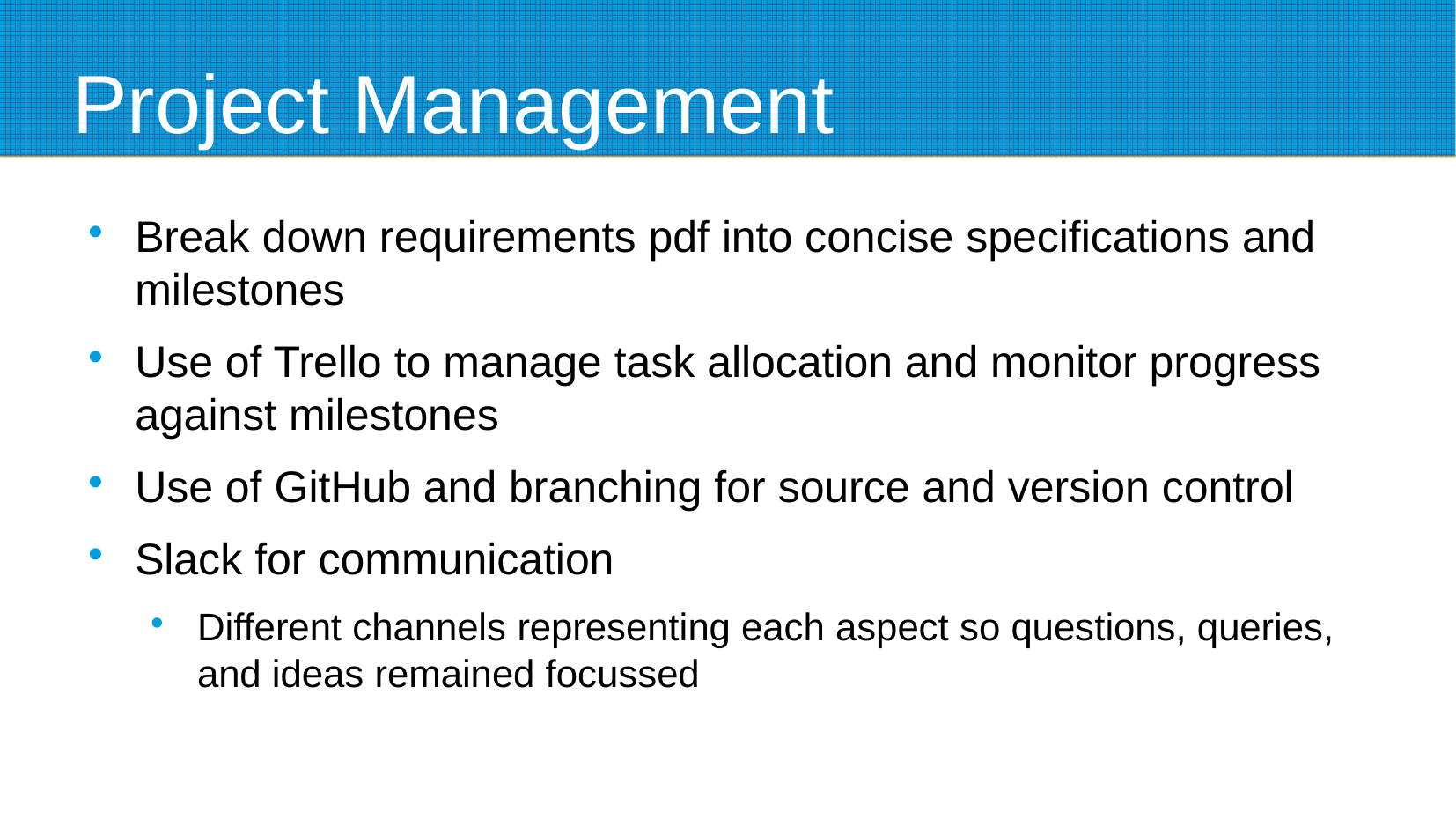

# Project Management
Break down requirements pdf into concise specifications and milestones
Use of Trello to manage task allocation and monitor progress against milestones
Use of GitHub and branching for source and version control
Slack for communication
Different channels representing each aspect so questions, queries, and ideas remained focussed